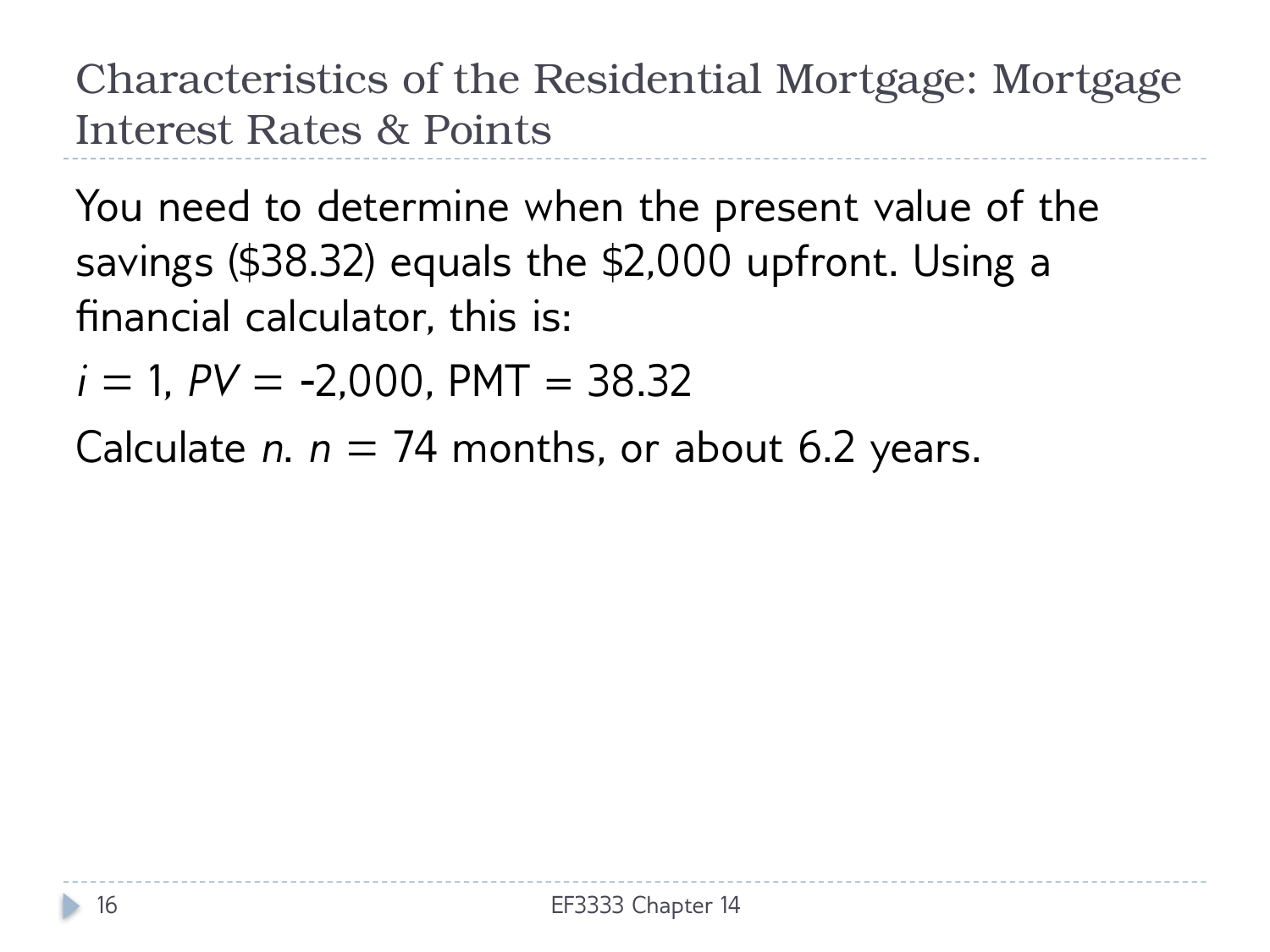

# Characteristics of the Residential Mortgage: Mortgage Interest Rates & Points
You need to determine when the present value of the savings ($38.32) equals the $2,000 upfront. Using a financial calculator, this is:
i = 1, PV = −2,000, PMT = 38.32
Calculate n. n = 74 months, or about 6.2 years.
16
EF3333 Chapter 14